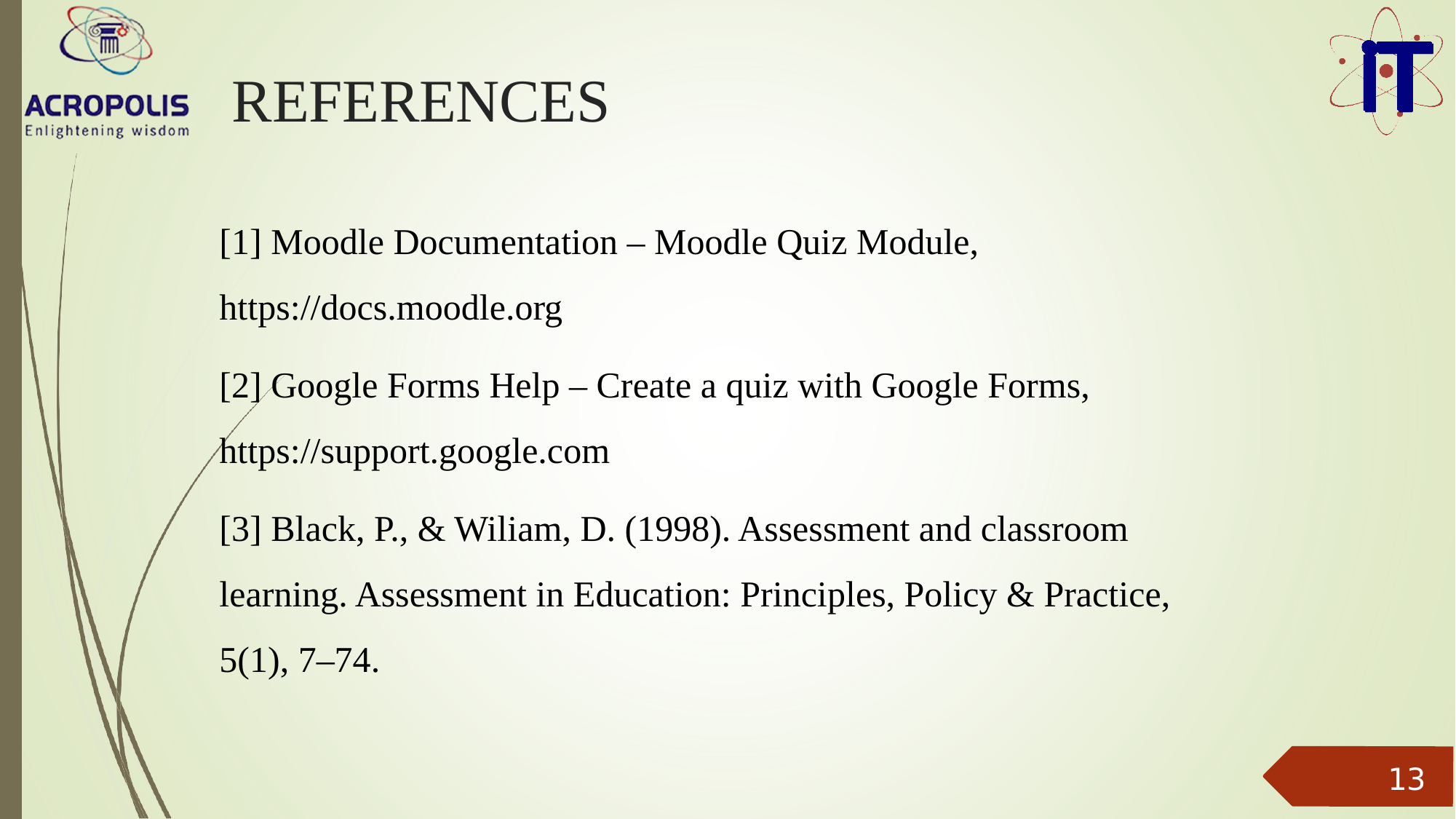

# REFERENCES
[1] Moodle Documentation – Moodle Quiz Module, https://docs.moodle.org
[2] Google Forms Help – Create a quiz with Google Forms, https://support.google.com
[3] Black, P., & Wiliam, D. (1998). Assessment and classroom learning. Assessment in Education: Principles, Policy & Practice, 5(1), 7–74.

13